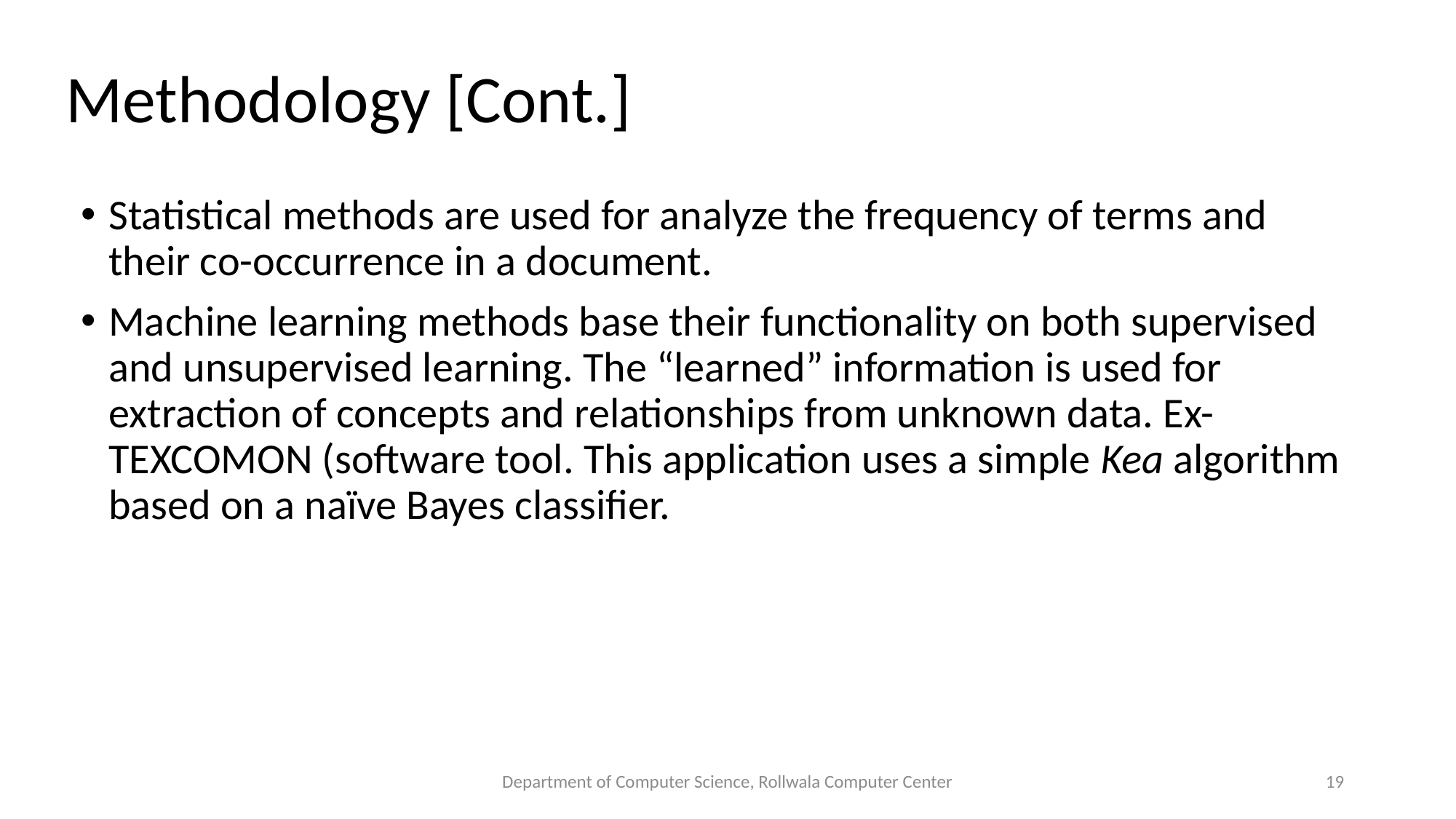

# Methodology [Cont.]
Statistical methods are used for analyze the frequency of terms and their co-occurrence in a document.
Machine learning methods base their functionality on both supervised and unsupervised learning. The “learned” information is used for extraction of concepts and relationships from unknown data. Ex-TEXCOMON (software tool. This application uses a simple Kea algorithm based on a naïve Bayes classifier.

Department of Computer Science, Rollwala Computer Center
19